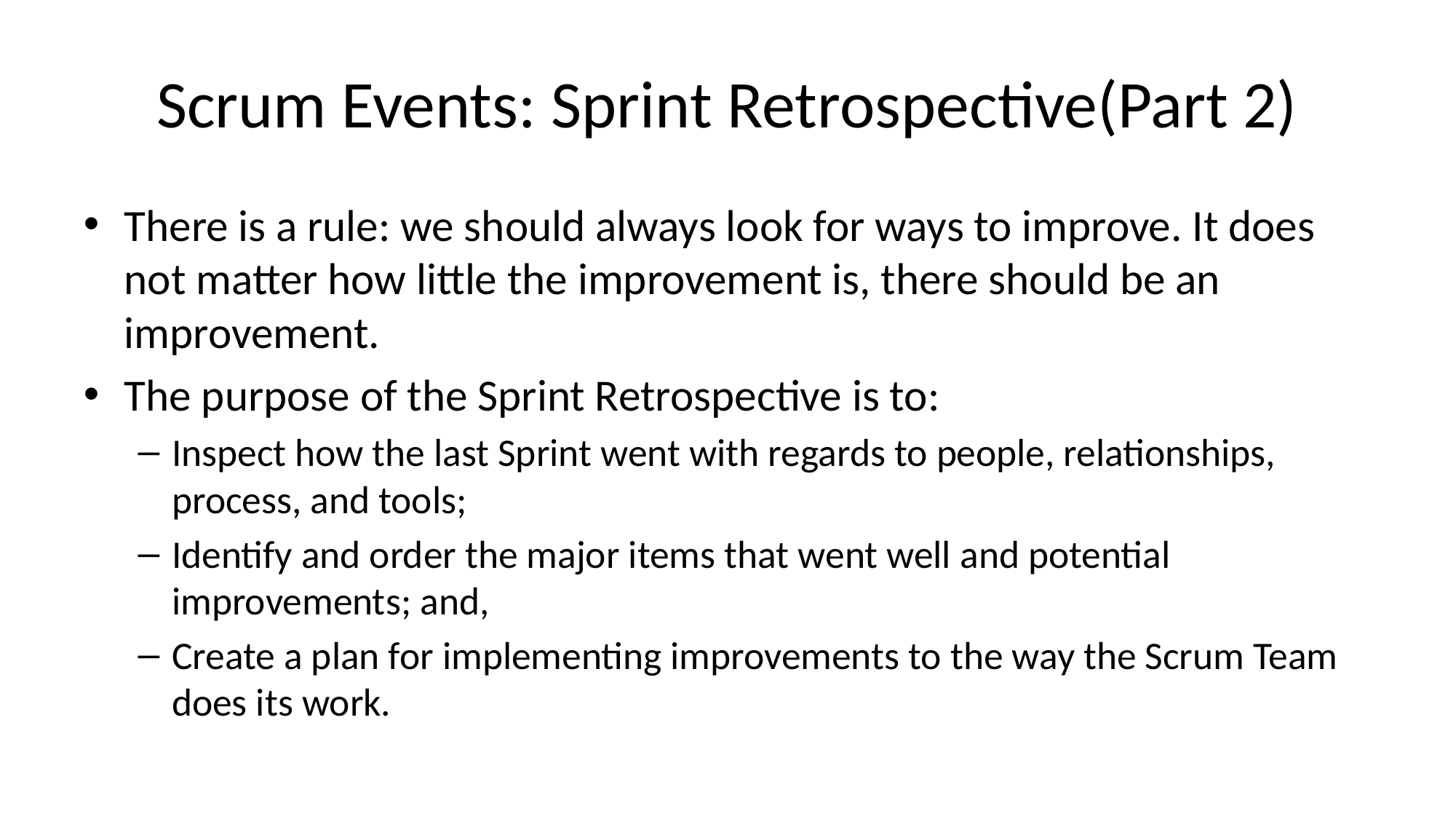

# Scrum Events: Sprint Retrospective(Part 2)
There is a rule: we should always look for ways to improve. It does not matter how little the improvement is, there should be an improvement.
The purpose of the Sprint Retrospective is to:
Inspect how the last Sprint went with regards to people, relationships, process, and tools;
Identify and order the major items that went well and potential improvements; and,
Create a plan for implementing improvements to the way the Scrum Team does its work.